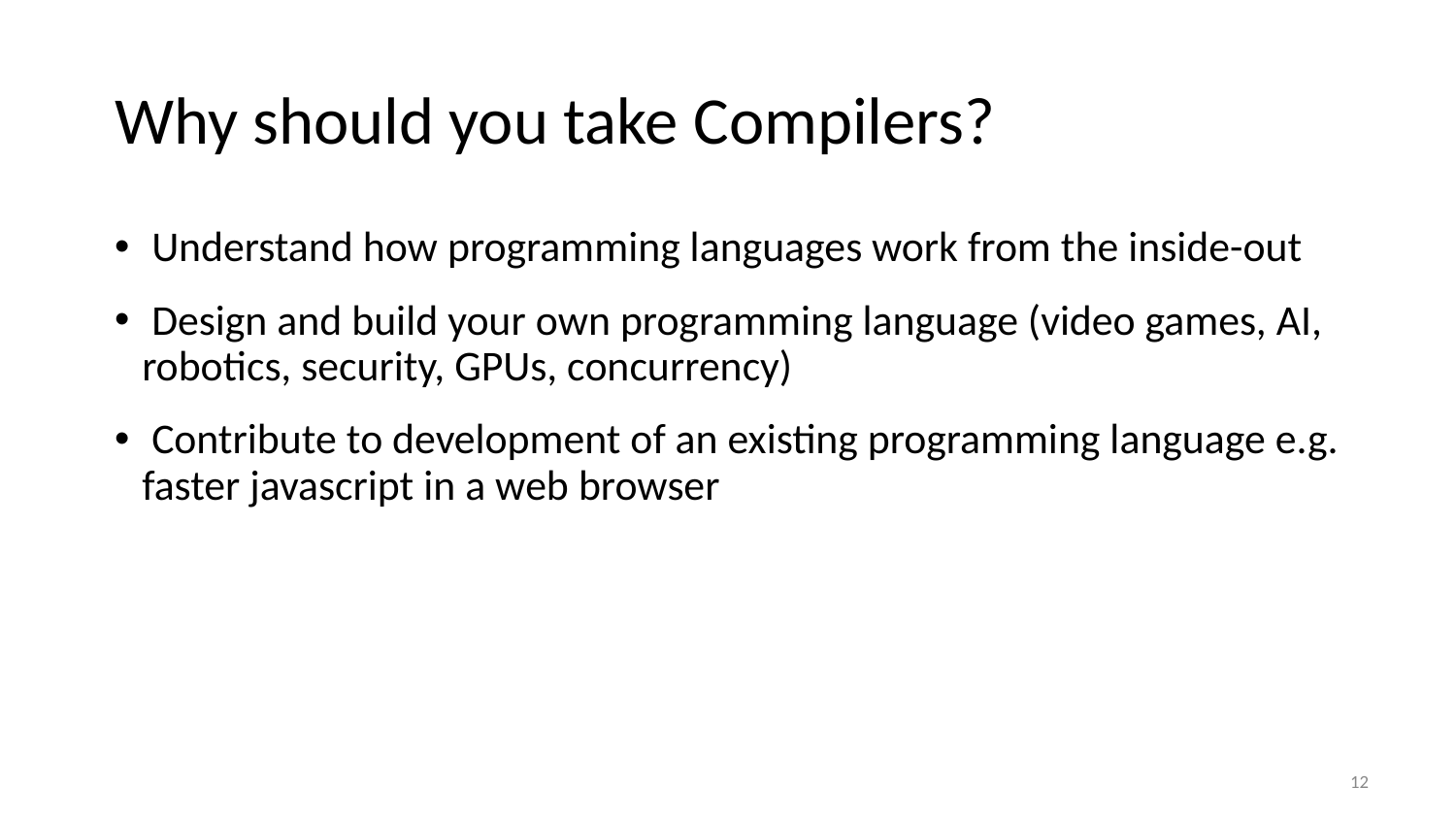

# Why should you take Compilers?
 Understand how programming languages work from the inside-out
 Design and build your own programming language (video games, AI, robotics, security, GPUs, concurrency)
 Contribute to development of an existing programming language e.g. faster javascript in a web browser
12